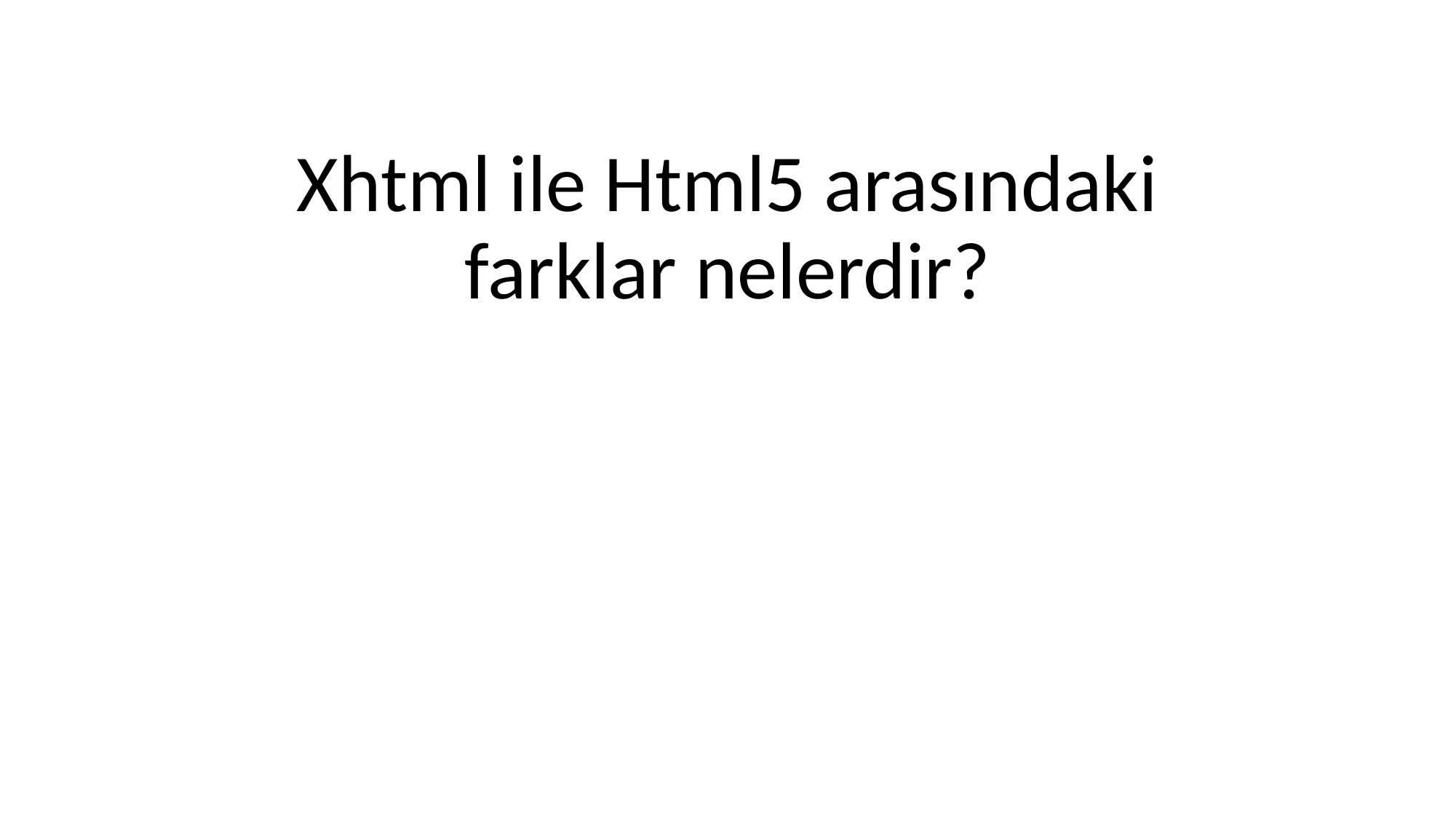

# Xhtml ile Html5 arasındaki farklar nelerdir?